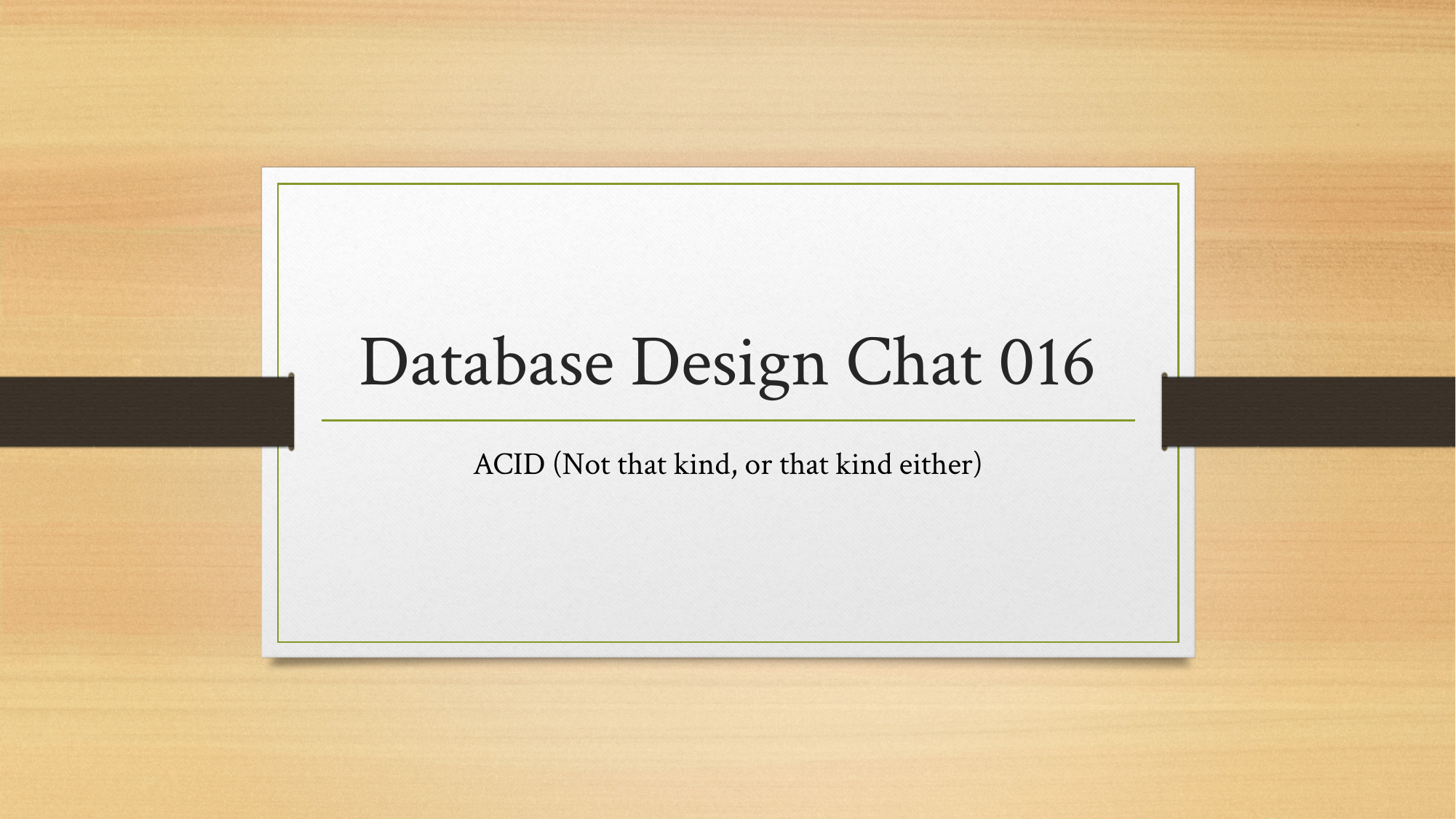

# Database Design Chat 016
ACID (Not that kind, or that kind either)